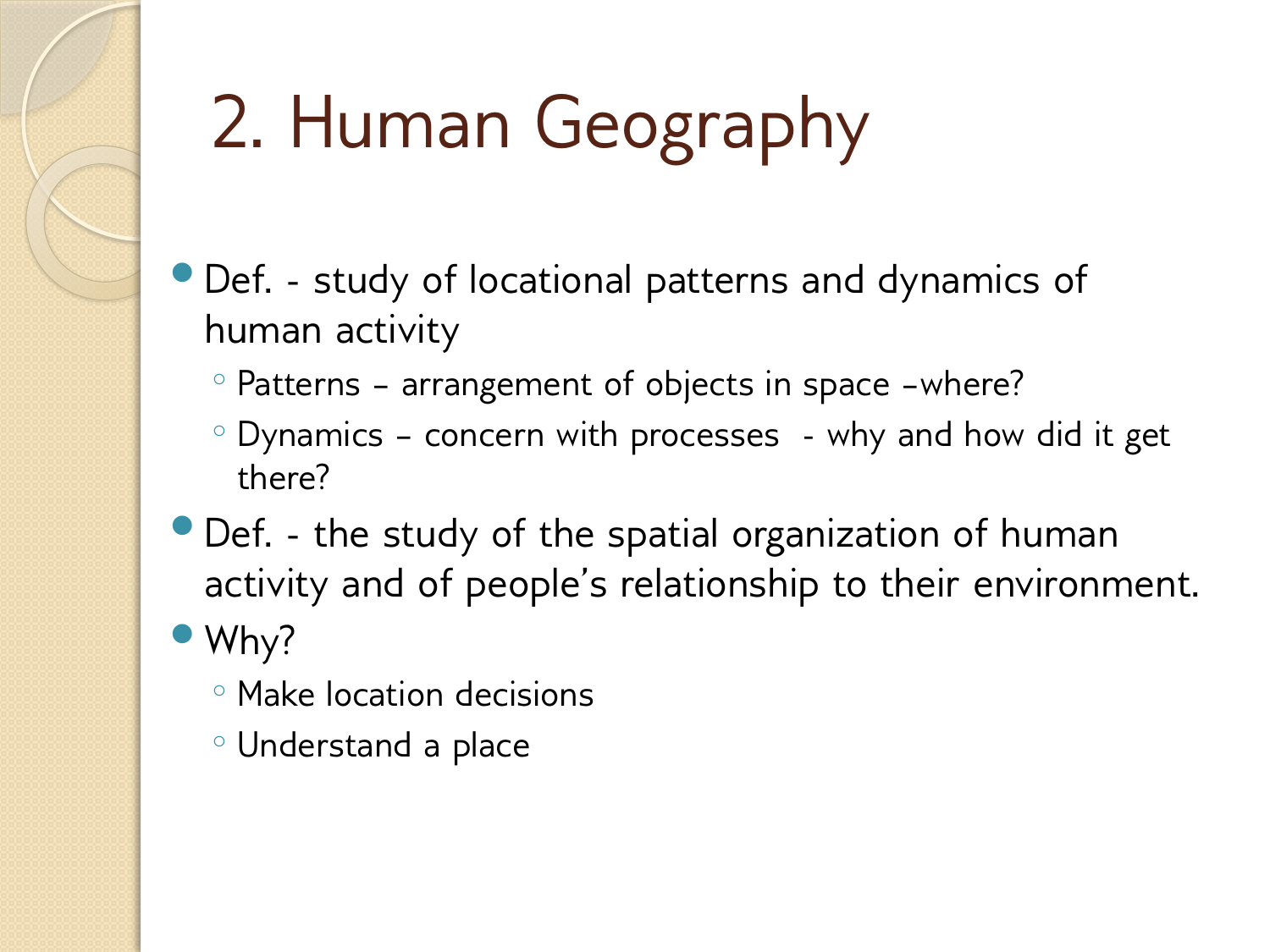

# 2. Human Geography
Def. - study of locational patterns and dynamics of human activity
Patterns – arrangement of objects in space –where?
Dynamics – concern with processes  - why and how did it get there?
Def. - the study of the spatial organization of human activity and of people’s relationship to their environment.
Why?
Make location decisions
Understand a place